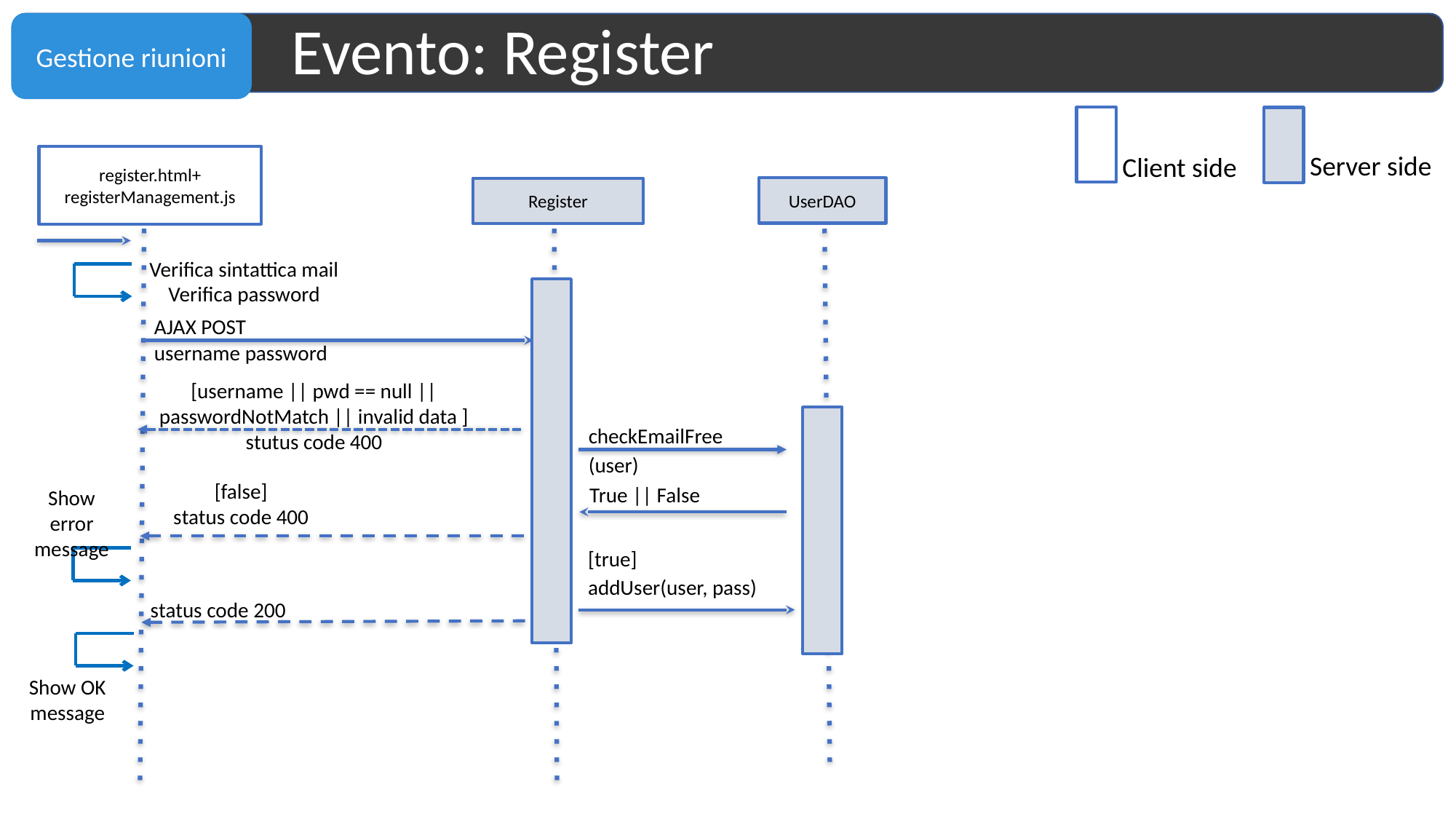

# Evento: Register

Server side
Client side
register.html+ registerManagement.js
UserDAO
Register
Verifica sintattica mail
Verifica password

AJAX POST
username password
[username || pwd == null || passwordNotMatch || invalid data ]
stutus code 400

checkEmailFree
(user)
[false]
status code 400
True || False
Show error message
[true]
addUser(user, pass)
status code 200
Show OK message